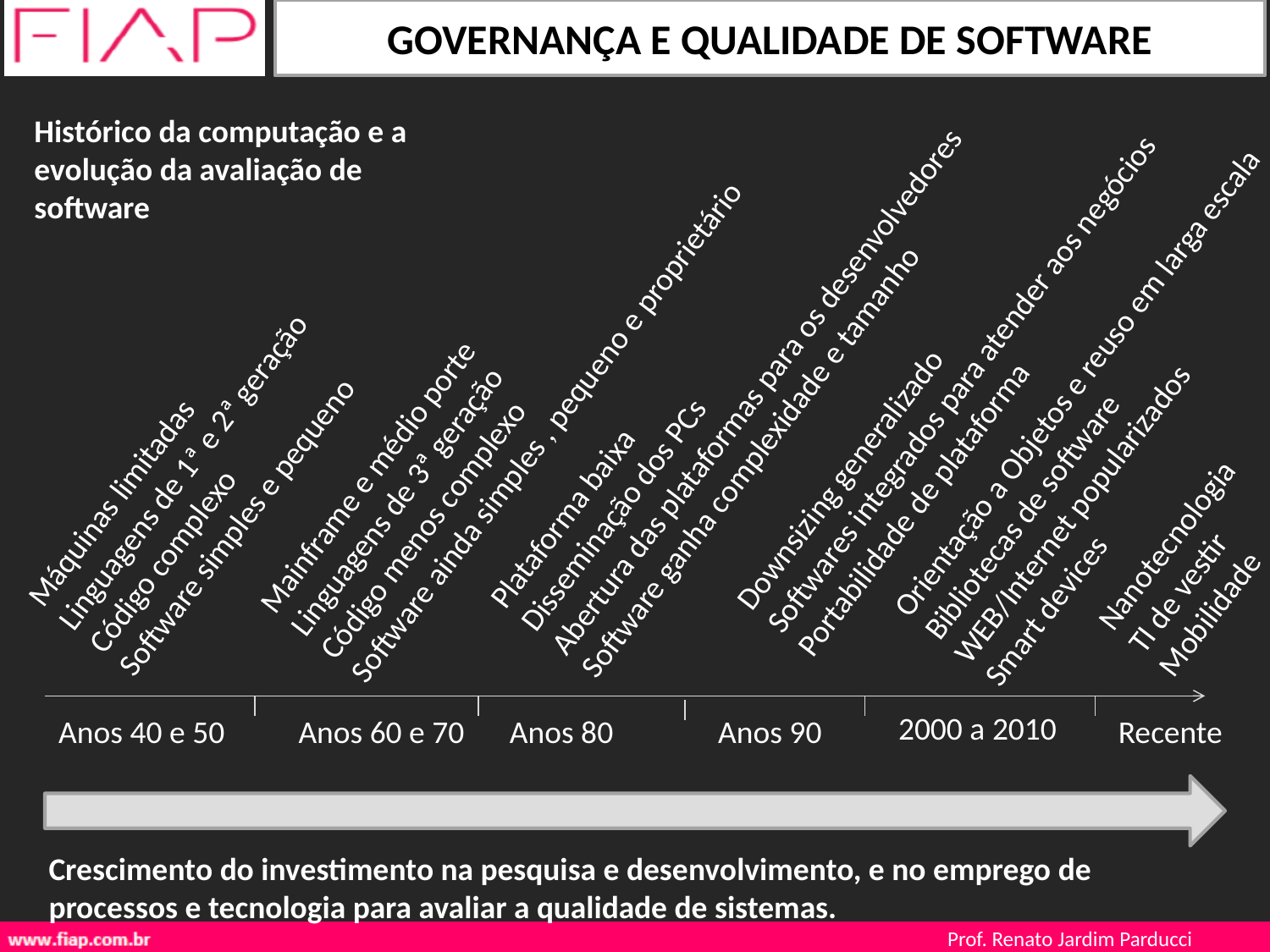

Histórico da computação e a evolução da avaliação de software
Plataforma baixa
Disseminação dos PCs
Abertura das plataformas para os desenvolvedores
Software ganha complexidade e tamanho
Mainframe e médio porte
Linguagens de 3ª geração
Código menos complexo
Software ainda simples , pequeno e proprietário
Downsizing generalizado
Softwares integrados para atender aos negócios
Portabilidade de plataforma
Orientação a Objetos e reuso em larga escala
Bibliotecas de software
WEB/Internet popularizados
Smart devices
Máquinas limitadas
Linguagens de 1ª e 2ª geração
Código complexo
Software simples e pequeno
Nanotecnologia
TI de vestir
Mobilidade
2000 a 2010
Anos 40 e 50
Anos 60 e 70
Anos 80
Anos 90
Recente

Crescimento do investimento na pesquisa e desenvolvimento, e no emprego de processos e tecnologia para avaliar a qualidade de sistemas.